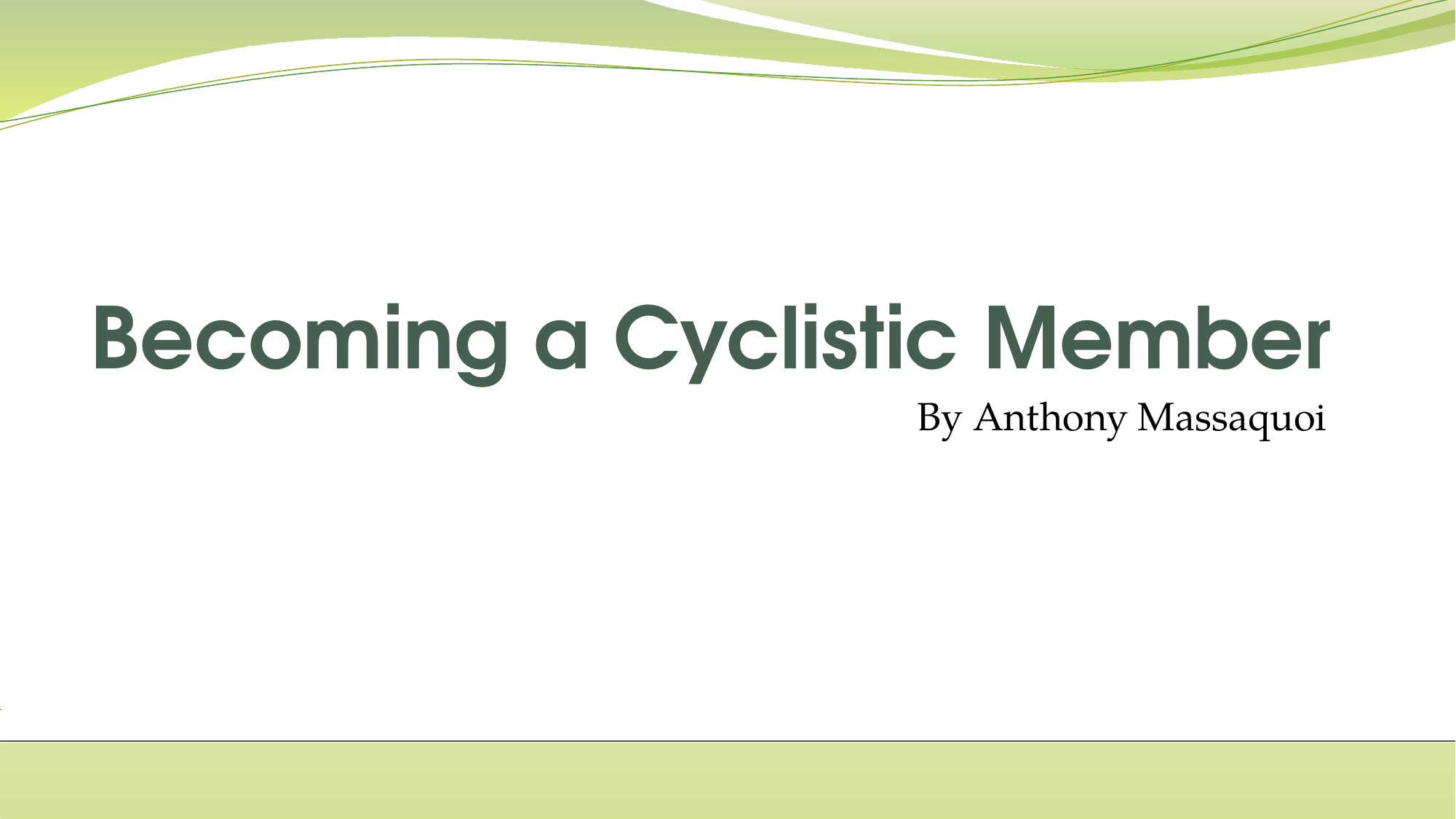

# Becoming a Cyclistic Member
By Anthony Massaquoi